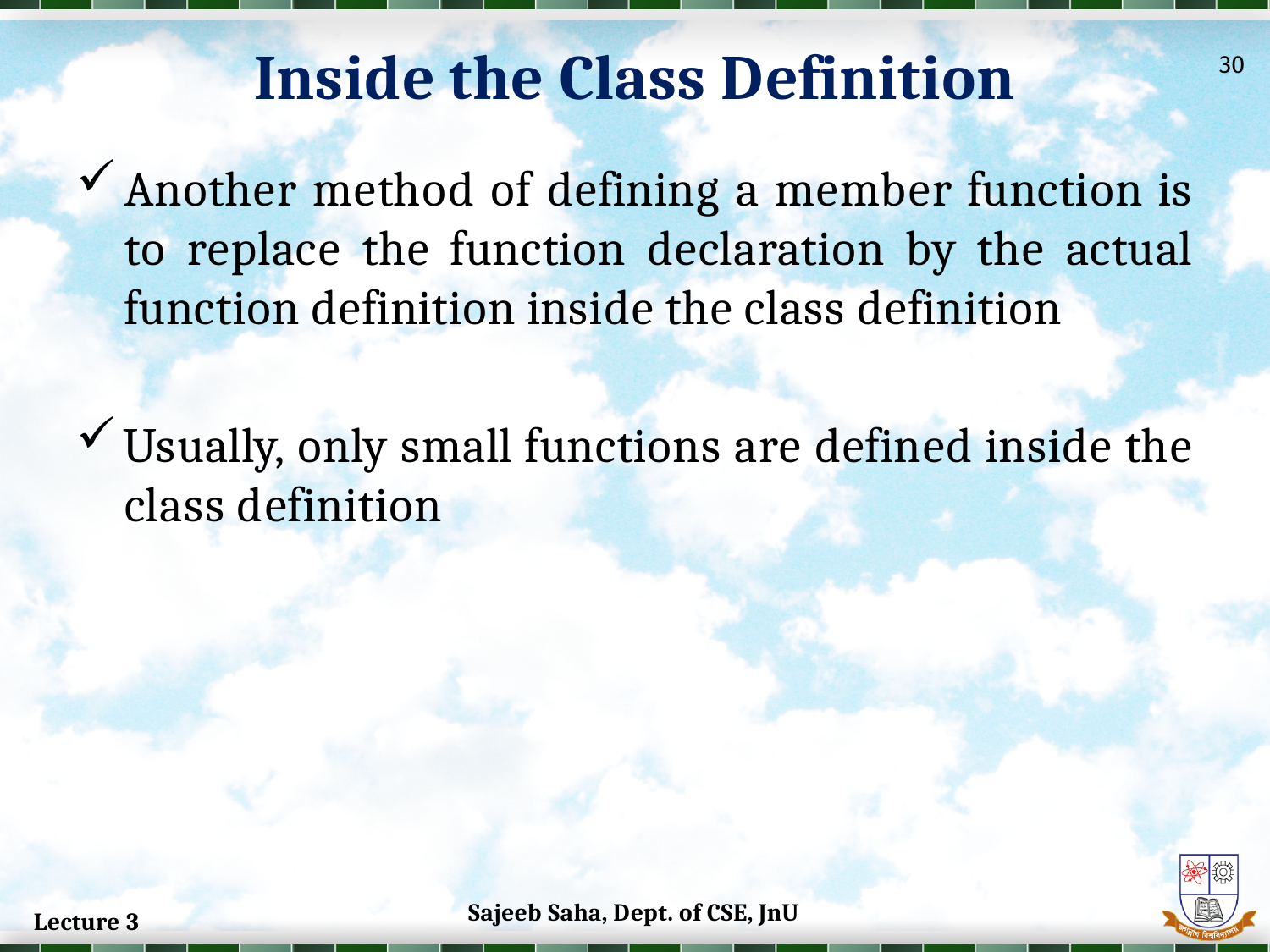

Inside the Class Definition
30
Another method of defining a member function is to replace the function declaration by the actual function definition inside the class definition

Usually, only small functions are defined inside the class definition

Sajeeb Saha, Dept. of CSE, JnU